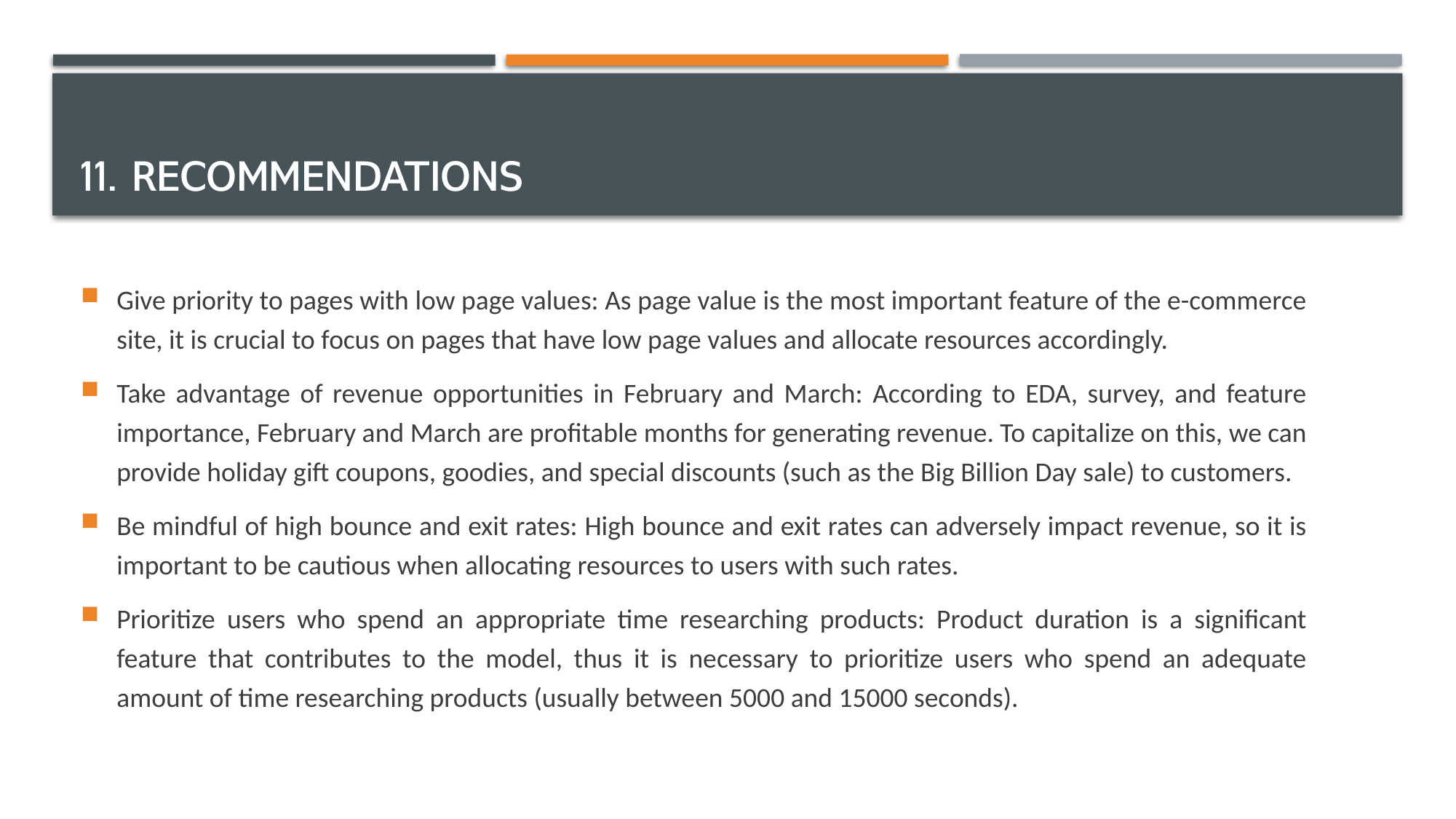

# 11. recommendations
Give priority to pages with low page values: As page value is the most important feature of the e-commerce site, it is crucial to focus on pages that have low page values and allocate resources accordingly.
Take advantage of revenue opportunities in February and March: According to EDA, survey, and feature importance, February and March are profitable months for generating revenue. To capitalize on this, we can provide holiday gift coupons, goodies, and special discounts (such as the Big Billion Day sale) to customers.
Be mindful of high bounce and exit rates: High bounce and exit rates can adversely impact revenue, so it is important to be cautious when allocating resources to users with such rates.
Prioritize users who spend an appropriate time researching products: Product duration is a significant feature that contributes to the model, thus it is necessary to prioritize users who spend an adequate amount of time researching products (usually between 5000 and 15000 seconds).